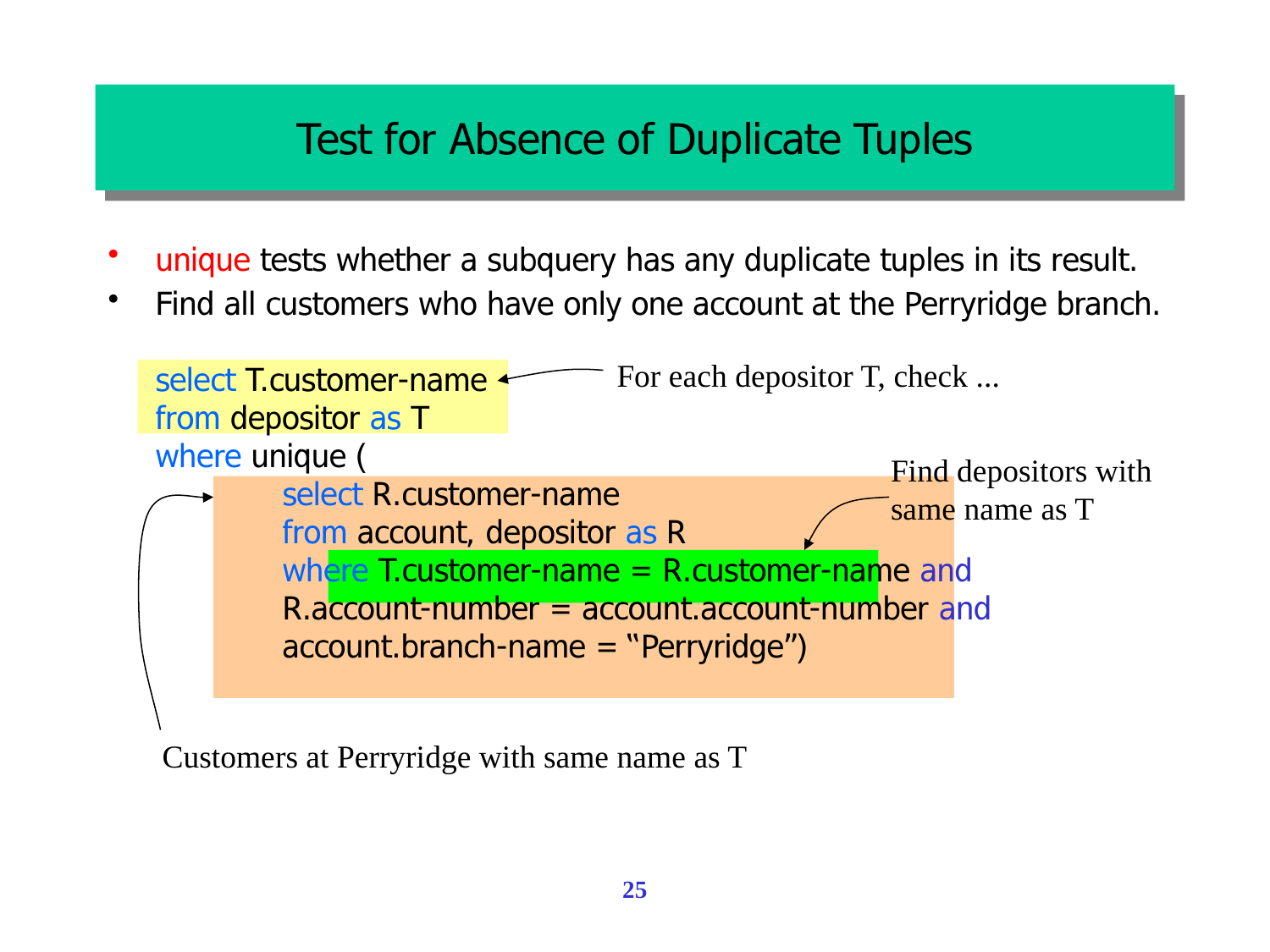

# Test for Absence of Duplicate Tuples
unique tests whether a subquery has any duplicate tuples in its result.
Find all customers who have only one account at the Perryridge branch.
select T.customer-name
from depositor as T
where unique (
	select R.customer-name
	from account, depositor as R
	where T.customer-name = R.customer-name and
	R.account-number = account.account-number and
	account.branch-name = “Perryridge”)
For each depositor T, check ...

Find depositors with
same name as T

Customers at Perryridge with same name as T
25